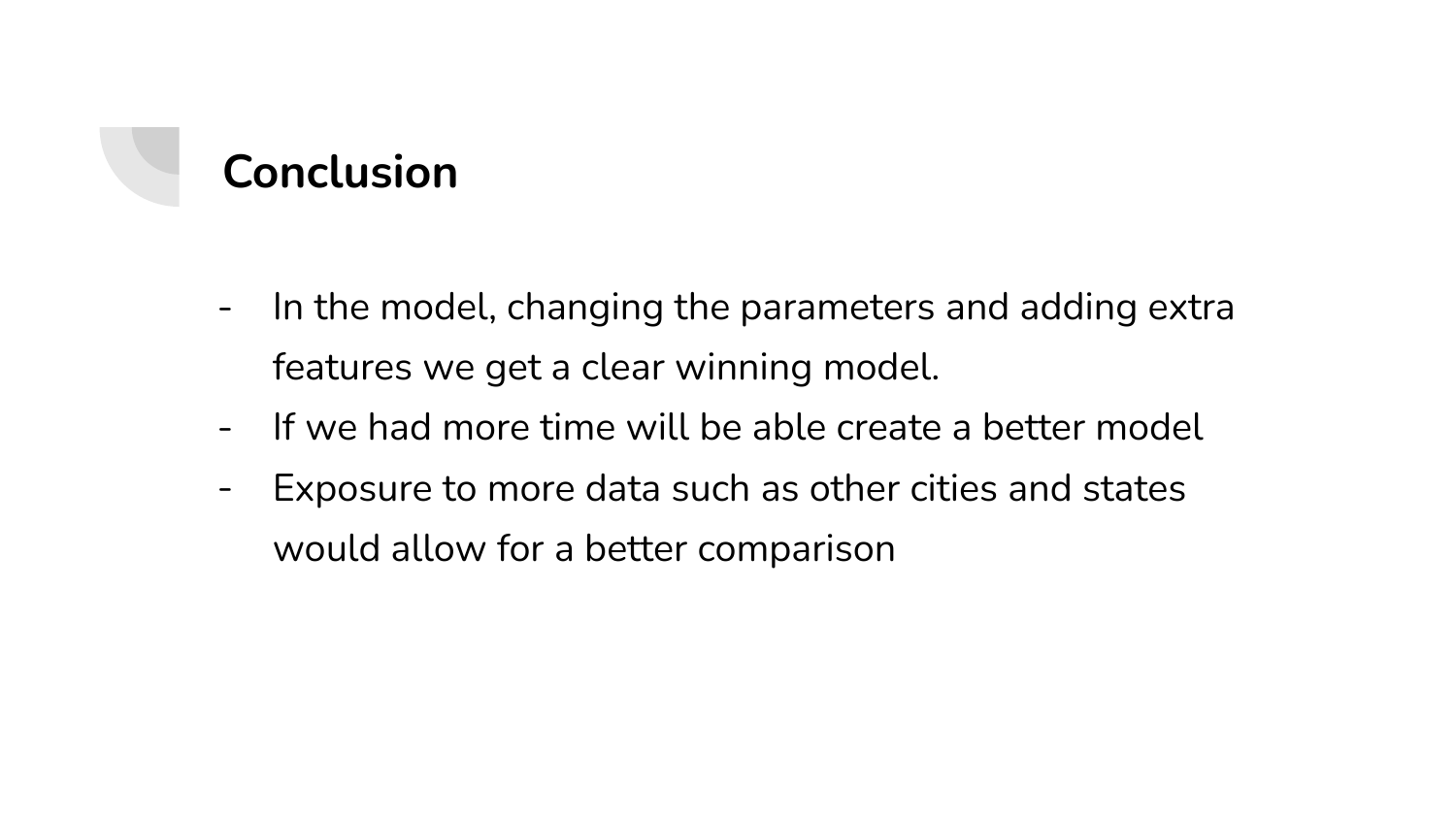

Conclusion
In the model, changing the parameters and adding extra features we get a clear winning model.
If we had more time will be able create a better model
Exposure to more data such as other cities and states would allow for a better comparison

Deployment